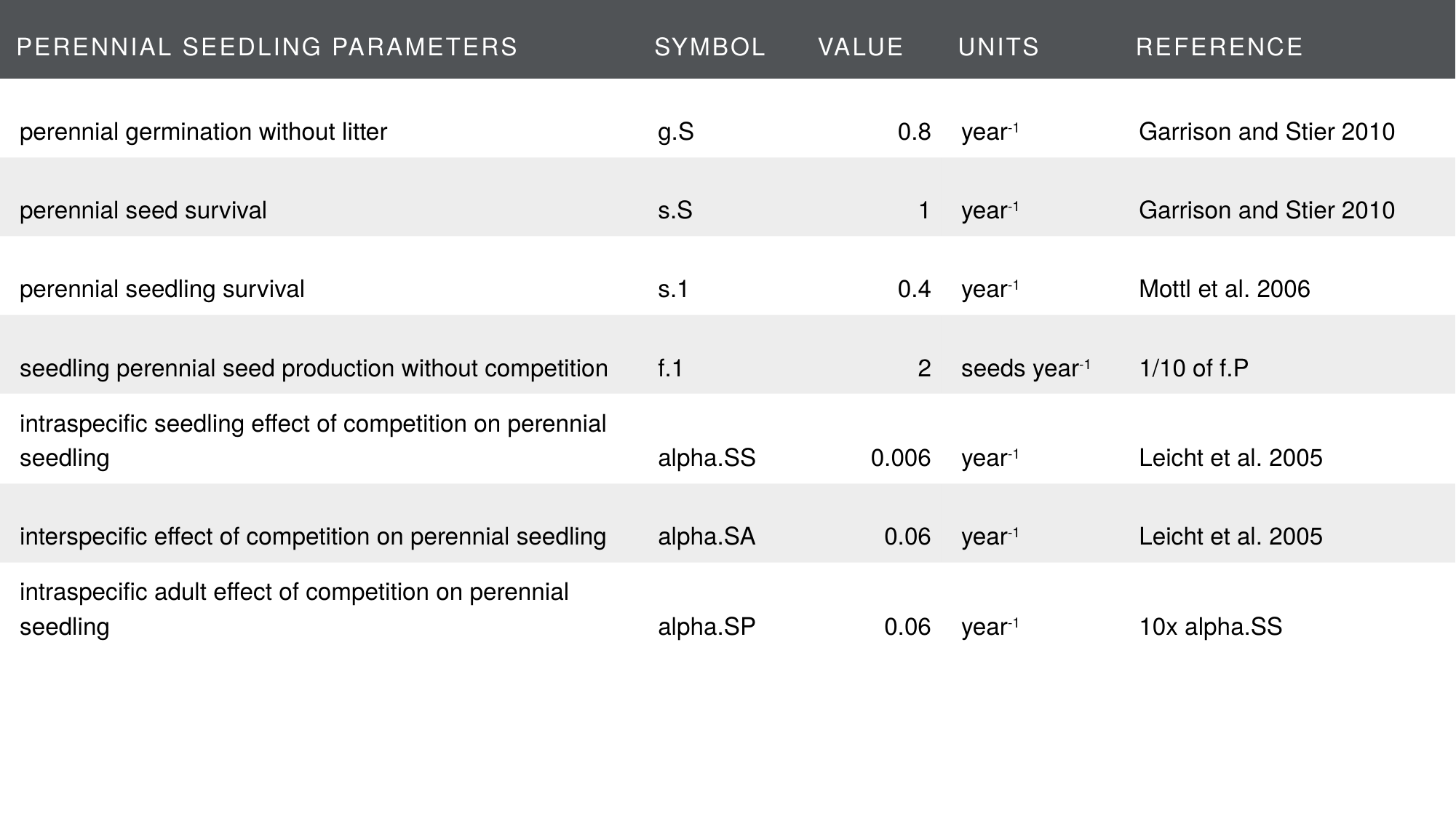

| Perennial seedling parameters | symbol | value | units | reference |
| --- | --- | --- | --- | --- |
| perennial germination without litter | g.S | 0.8 | year-1 | Garrison and Stier 2010 |
| perennial seed survival | s.S | 1 | year-1 | Garrison and Stier 2010 |
| perennial seedling survival | s.1 | 0.4 | year-1 | Mottl et al. 2006 |
| seedling perennial seed production without competition | f.1 | 2 | seeds year-1 | 1/10 of f.P |
| intraspecific seedling effect of competition on perennial seedling | alpha.SS | 0.006 | year-1 | Leicht et al. 2005 |
| interspecific effect of competition on perennial seedling | alpha.SA | 0.06 | year-1 | Leicht et al. 2005 |
| intraspecific adult effect of competition on perennial seedling | alpha.SP | 0.06 | year-1 | 10x alpha.SS |